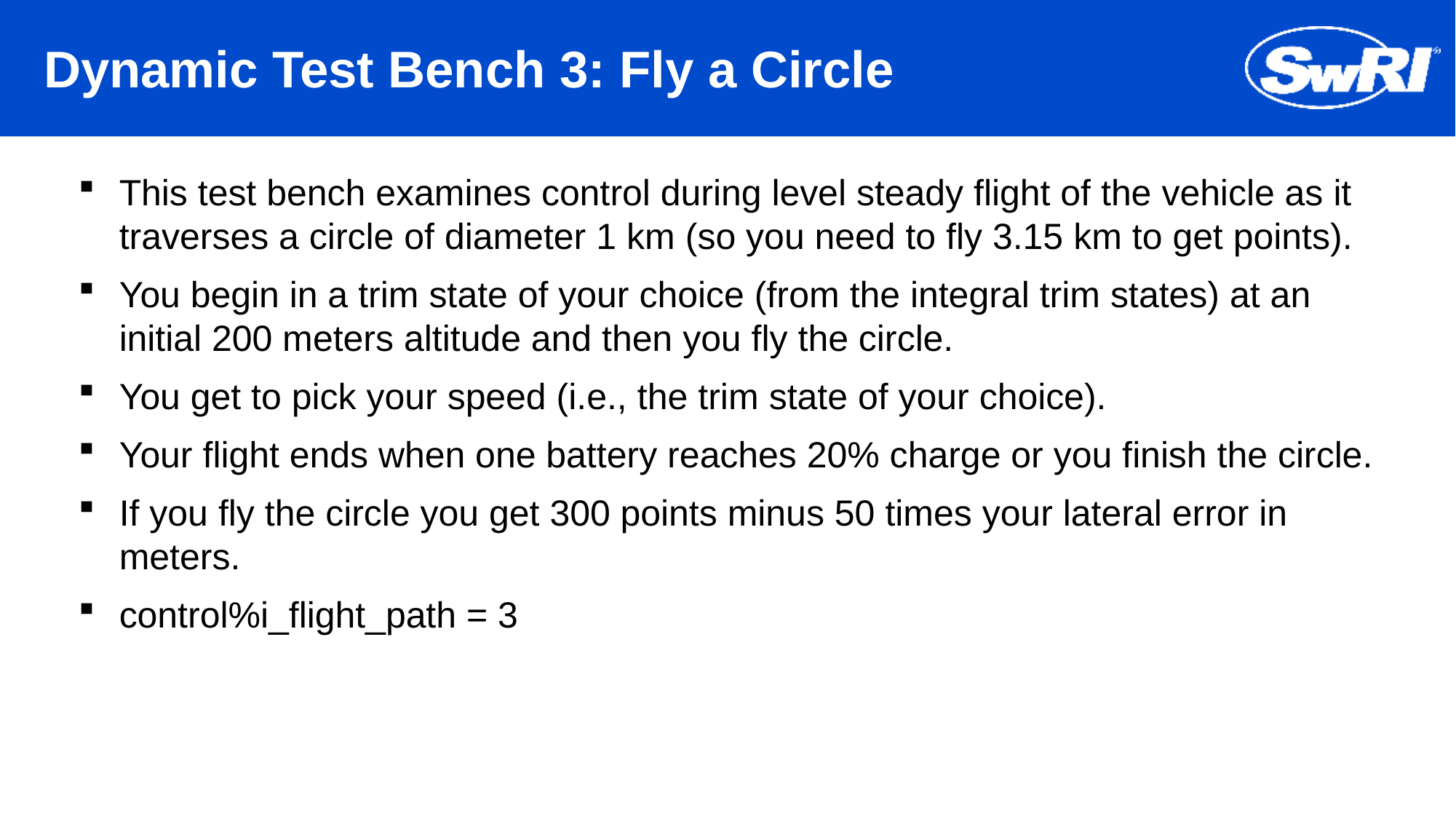

# Dynamic Test Bench 3: Fly a Circle
This test bench examines control during level steady flight of the vehicle as it traverses a circle of diameter 1 km (so you need to fly 3.15 km to get points).
You begin in a trim state of your choice (from the integral trim states) at an initial 200 meters altitude and then you fly the circle.
You get to pick your speed (i.e., the trim state of your choice).
Your flight ends when one battery reaches 20% charge or you finish the circle.
If you fly the circle you get 300 points minus 50 times your lateral error in meters.
control%i_flight_path = 3